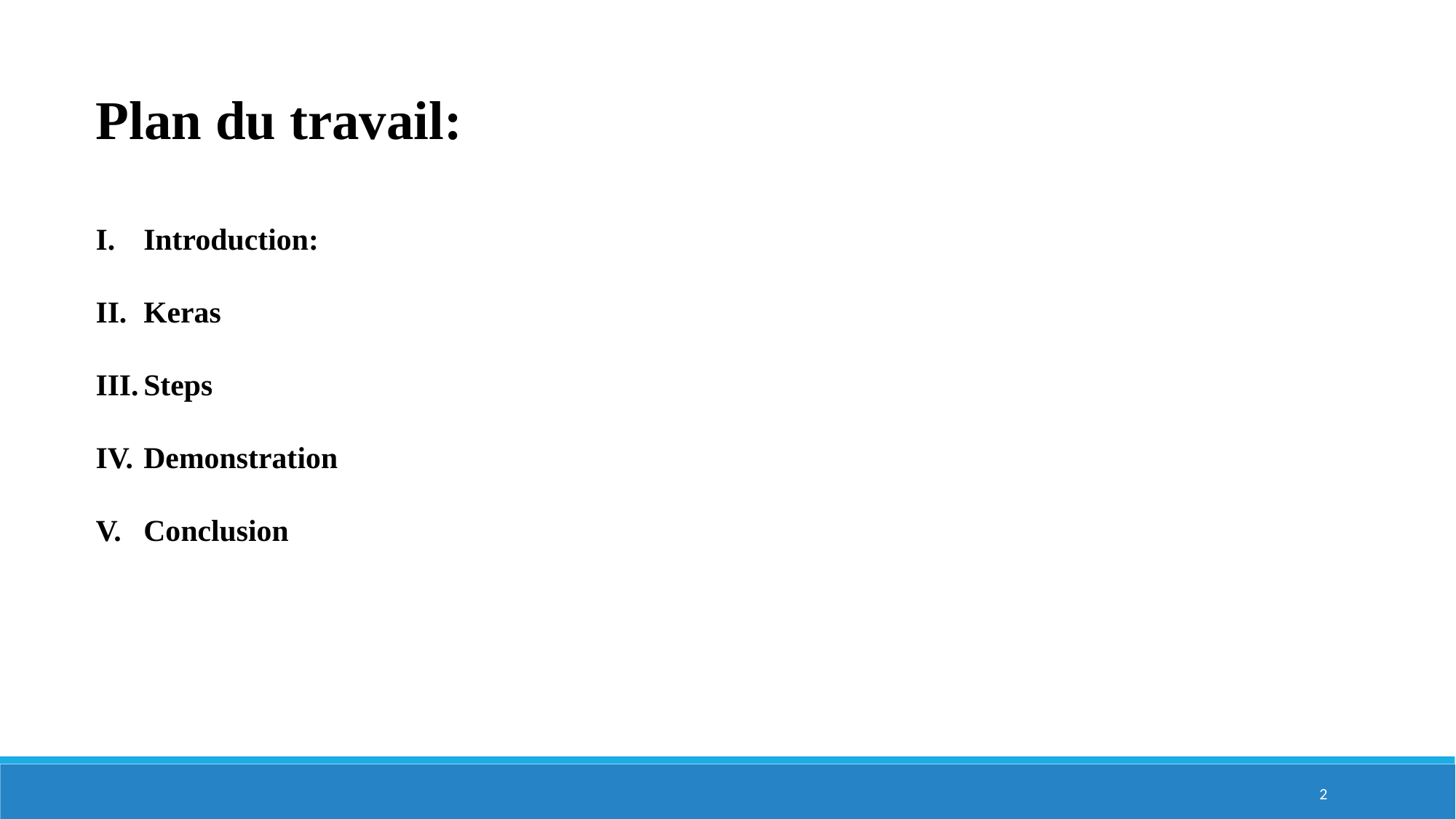

Plan du travail:

Introduction:
Keras
Steps
Demonstration
Conclusion
2